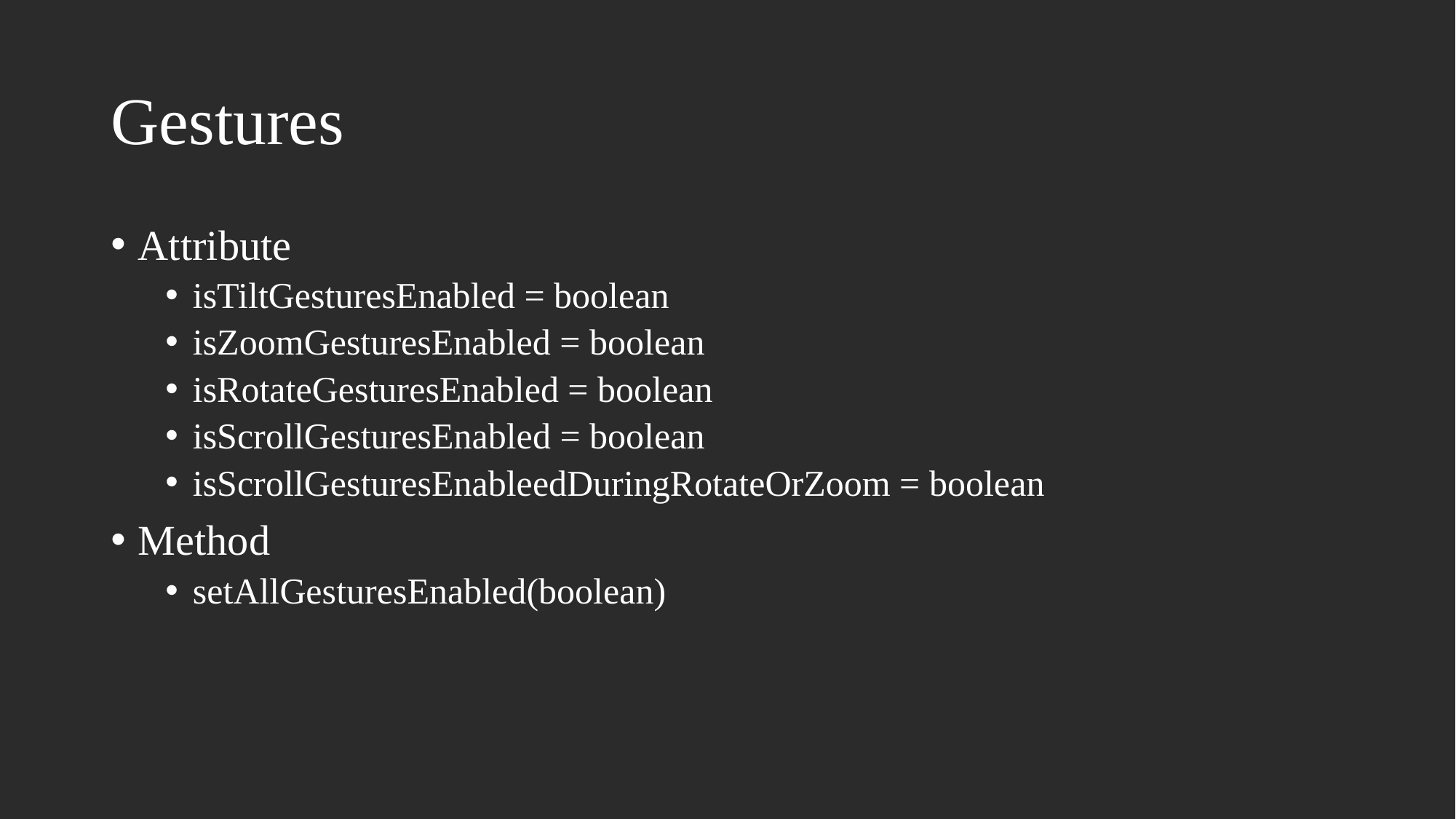

# Gestures
Attribute
isTiltGesturesEnabled = boolean
isZoomGesturesEnabled = boolean
isRotateGesturesEnabled = boolean
isScrollGesturesEnabled = boolean
isScrollGesturesEnableedDuringRotateOrZoom = boolean
Method
setAllGesturesEnabled(boolean)